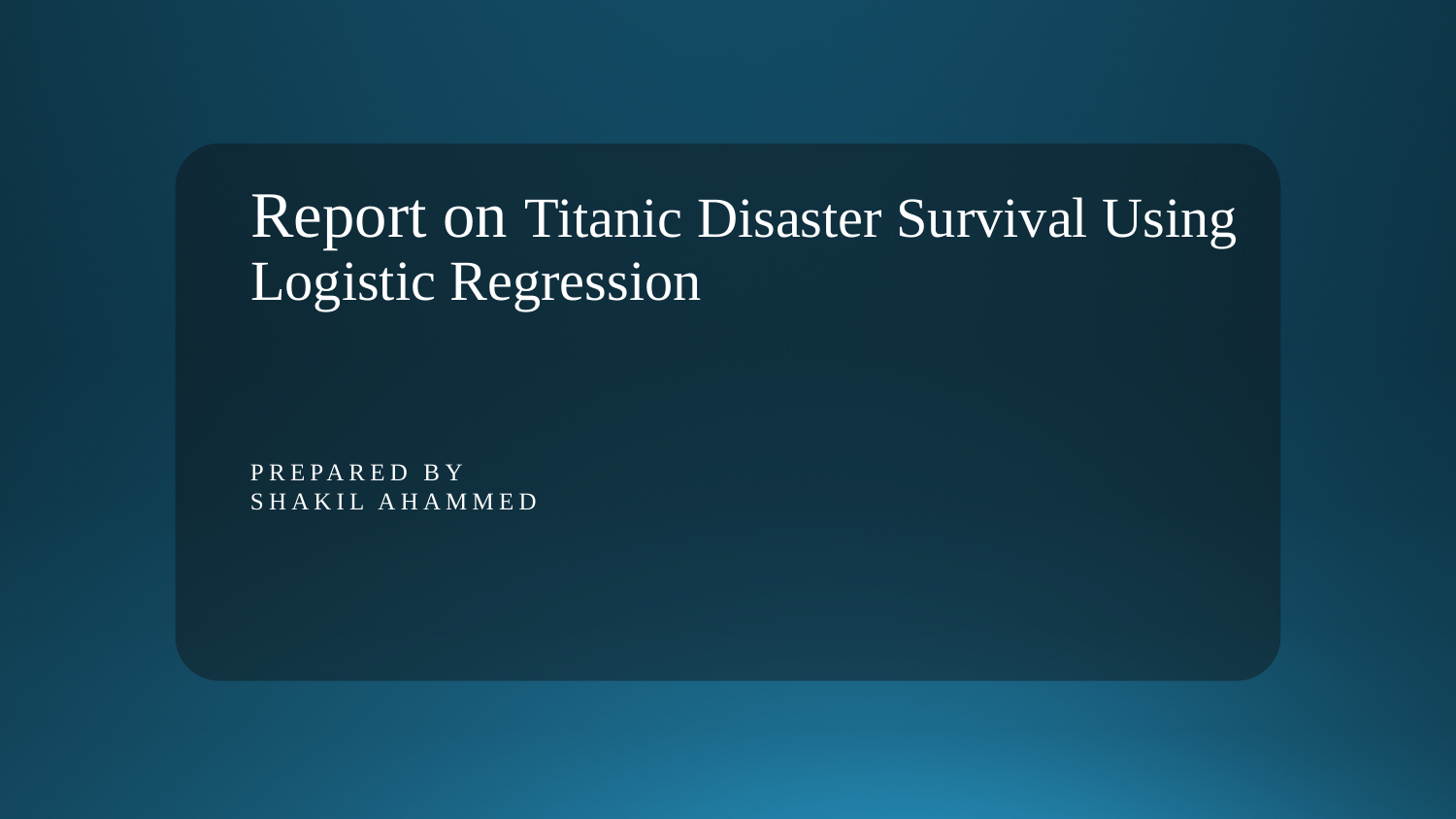

# Report on Titanic Disaster Survival Using Logistic Regression
Prepared by
Shakil Ahammed